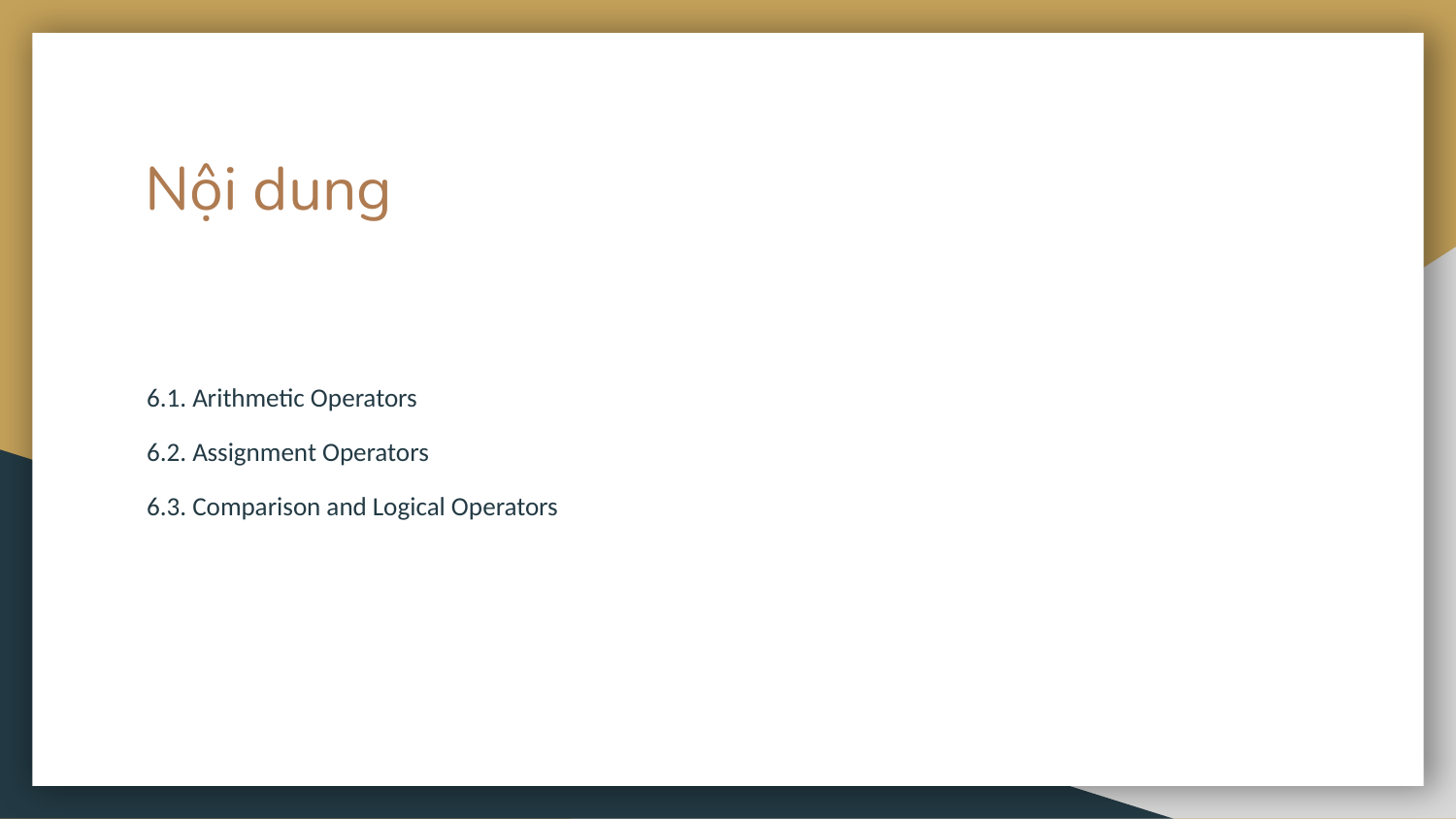

# Nội dung
6.1. Arithmetic Operators
6.2. Assignment Operators
6.3. Comparison and Logical Operators